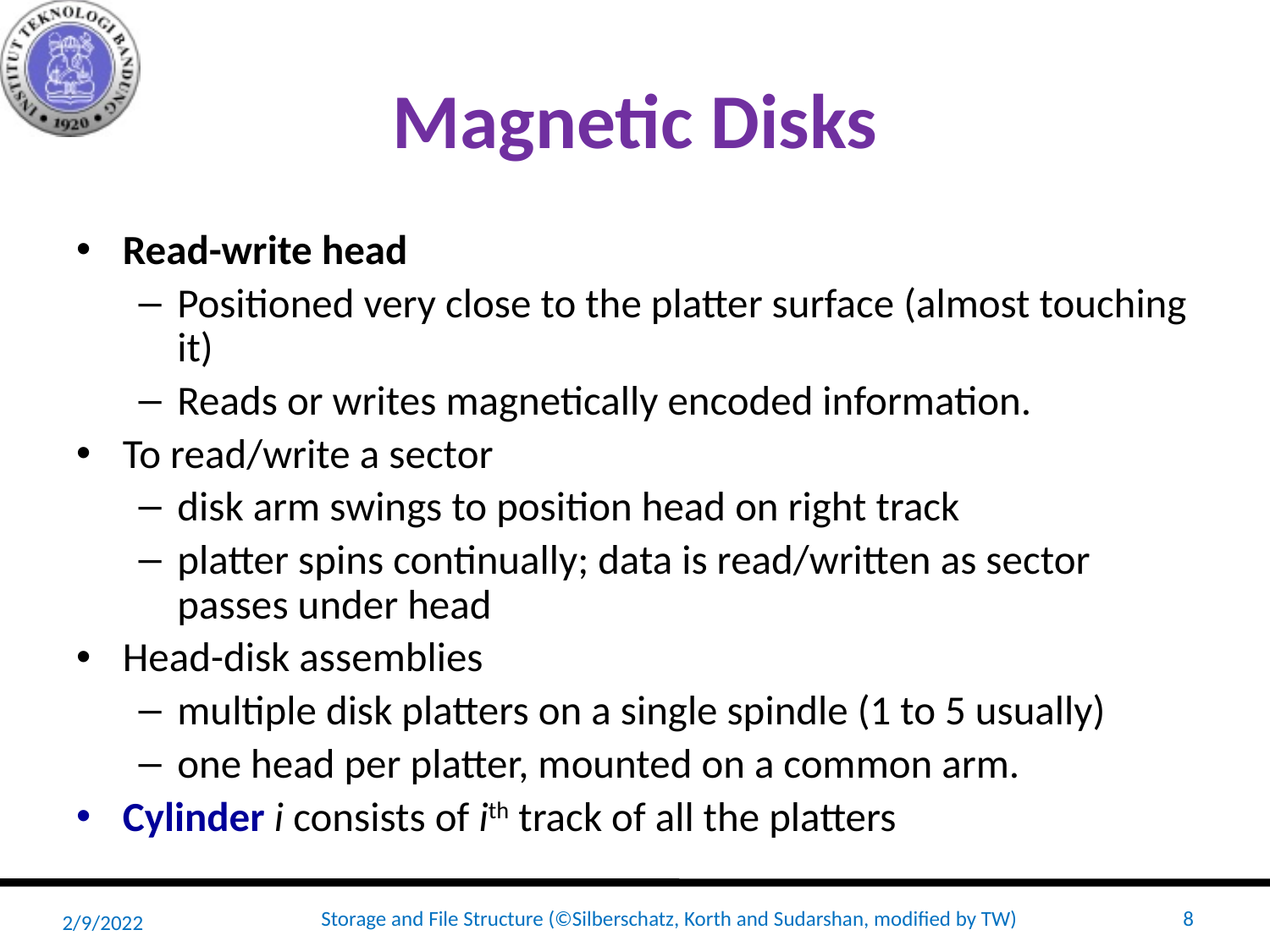

# Magnetic Disks
Read-write head
Positioned very close to the platter surface (almost touching it)
Reads or writes magnetically encoded information.
To read/write a sector
disk arm swings to position head on right track
platter spins continually; data is read/written as sector passes under head
Head-disk assemblies
multiple disk platters on a single spindle (1 to 5 usually)
one head per platter, mounted on a common arm.
Cylinder i consists of ith track of all the platters
2/9/2022
Storage and File Structure (©Silberschatz, Korth and Sudarshan, modified by TW)
8